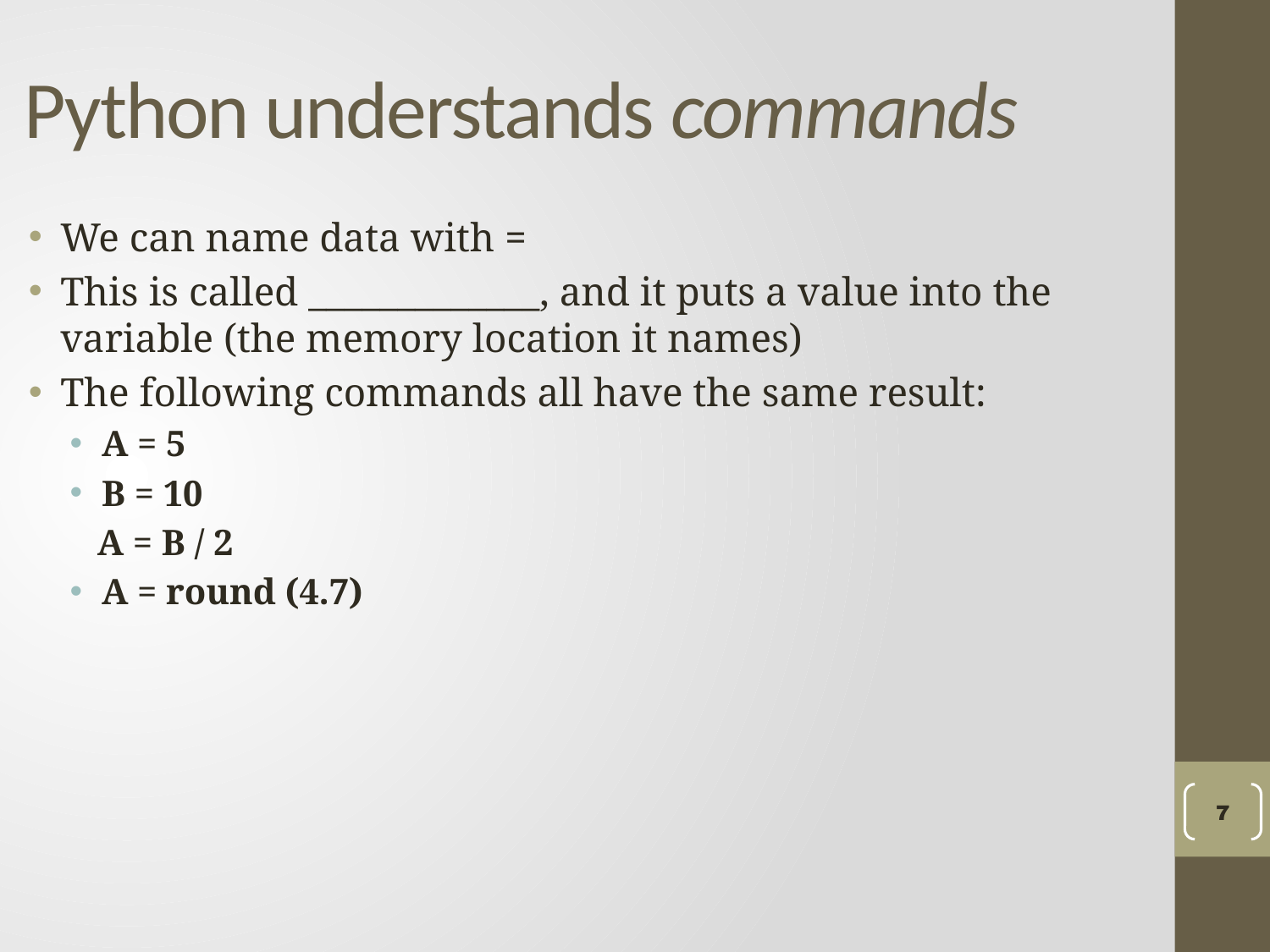

Python understands commands
We can name data with =
This is called _____________, and it puts a value into the variable (the memory location it names)
The following commands all have the same result:
A = 5
B = 10
   A = B / 2
A = round (4.7)

7